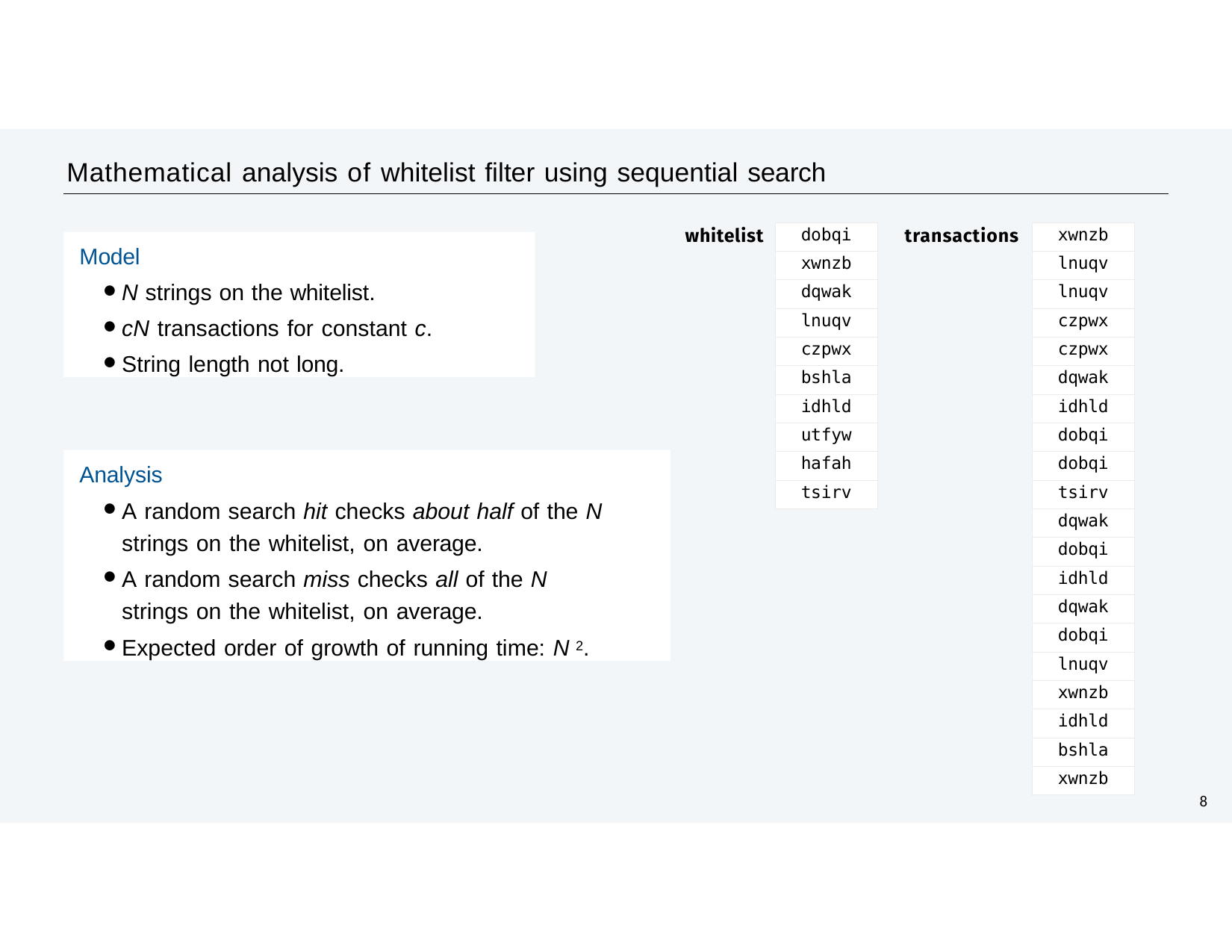

Mathematical analysis of whitelist filter using sequential search

whitelist
transactions
| dobqi |
| --- |
| xwnzb |
| dqwak |
| lnuqv |
| czpwx |
| bshla |
| idhld |
| utfyw |
| hafah |
| tsirv |
| xwnzb |
| --- |
| lnuqv |
| lnuqv |
| czpwx |
| czpwx |
| dqwak |
| idhld |
| dobqi |
| dobqi |
| tsirv |
| dqwak |
| dobqi |
| idhld |
| dqwak |
| dobqi |
| lnuqv |
| xwnzb |
| idhld |
| bshla |
| xwnzb |
Model
N strings on the whitelist.
cN transactions for constant c.
String length not long.
Analysis
A random search hit checks about half of the N
strings on the whitelist, on average.
A random search miss checks all of the N
strings on the whitelist, on average.
Expected order of growth of running time: N 2.
8